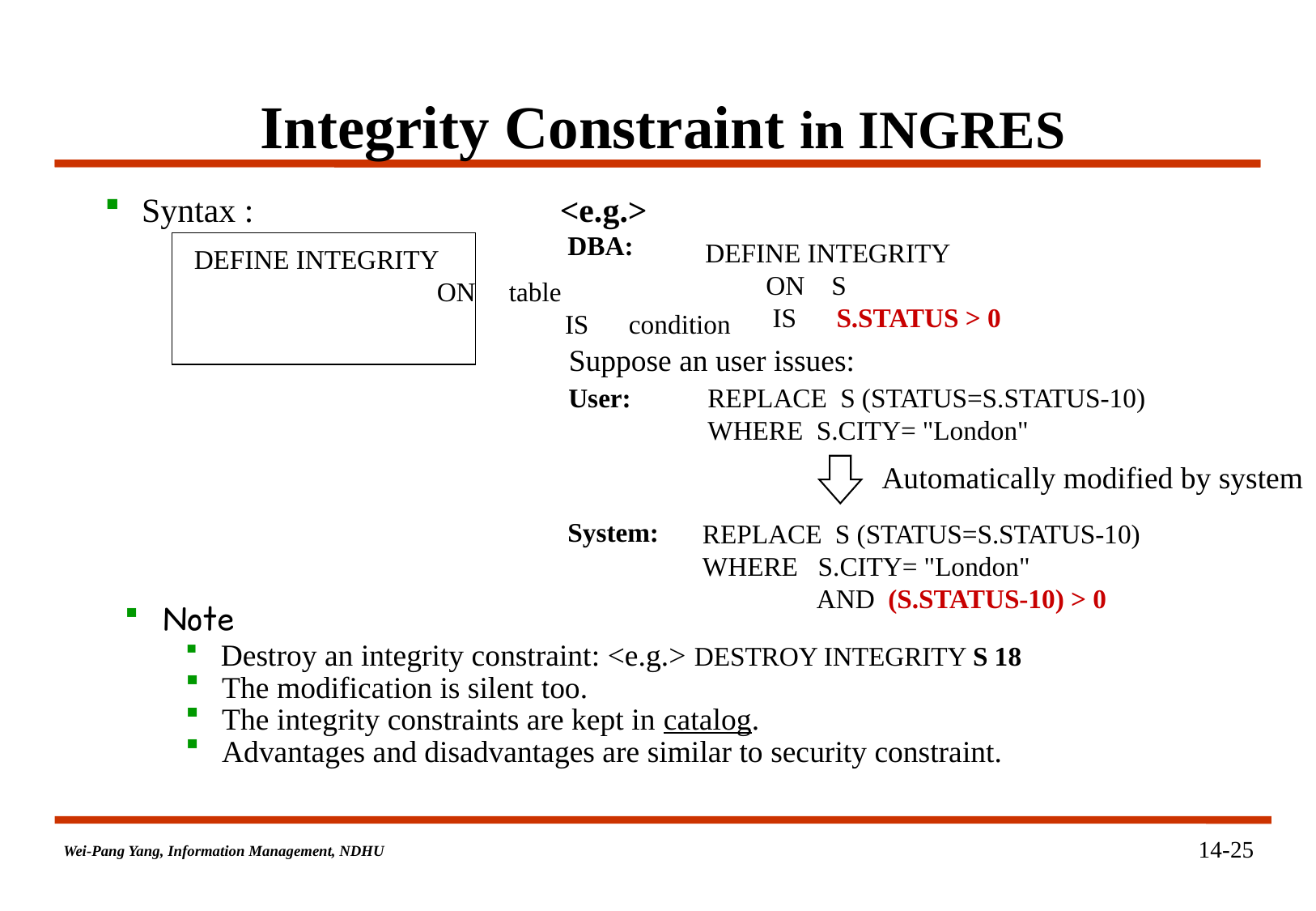

# Integrity Constraint in INGRES
 Syntax :
DEFINE INTEGRITY				ON     table				 IS      condition

<e.g.>
DBA:
DEFINE INTEGRITY
ON    S
 IS      S.STATUS > 0
    Suppose an user issues:
User:
REPLACE  S (STATUS=S.STATUS-10)
WHERE  S.CITY= "London"
Automatically modified by system

System:
REPLACE  S (STATUS=S.STATUS-10)
WHERE   S.CITY= "London"
        AND  (S.STATUS-10) > 0

 Note
 Destroy an integrity constraint: <e.g.> DESTROY INTEGRITY S 18
 The modification is silent too.
 The integrity constraints are kept in catalog.
 Advantages and disadvantages are similar to security constraint.
14-25